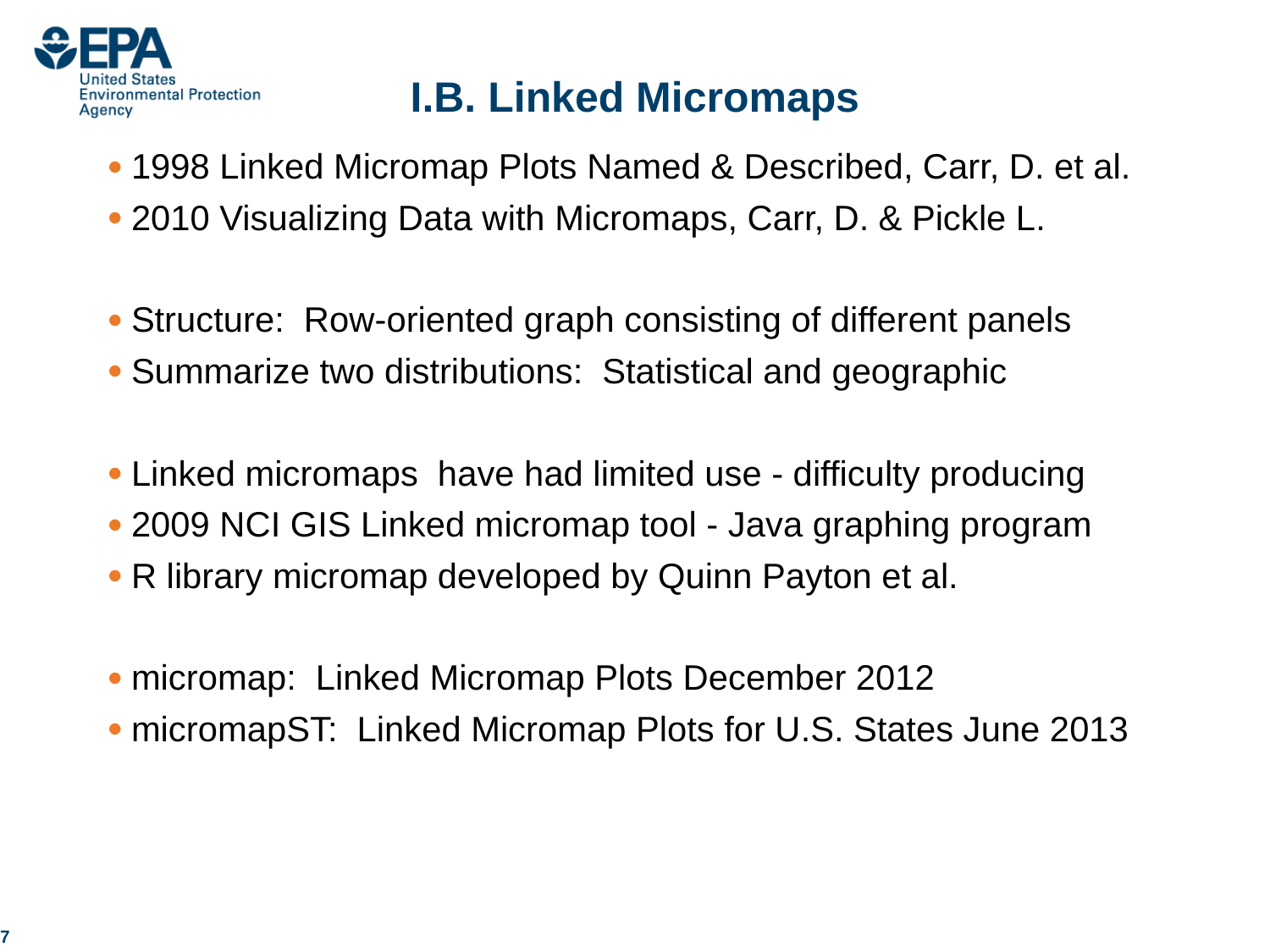

# I.B. Linked Micromaps
1998 Linked Micromap Plots Named & Described, Carr, D. et al.
2010 Visualizing Data with Micromaps, Carr, D. & Pickle L.

Structure:  Row-oriented graph consisting of different panels
Summarize two distributions:  Statistical and geographic

Linked micromaps  have had limited use - difficulty producing
2009 NCI GIS Linked micromap tool - Java graphing program
R library micromap developed by Quinn Payton et al.

micromap:  Linked Micromap Plots December 2012
micromapST:  Linked Micromap Plots for U.S. States June 2013

7